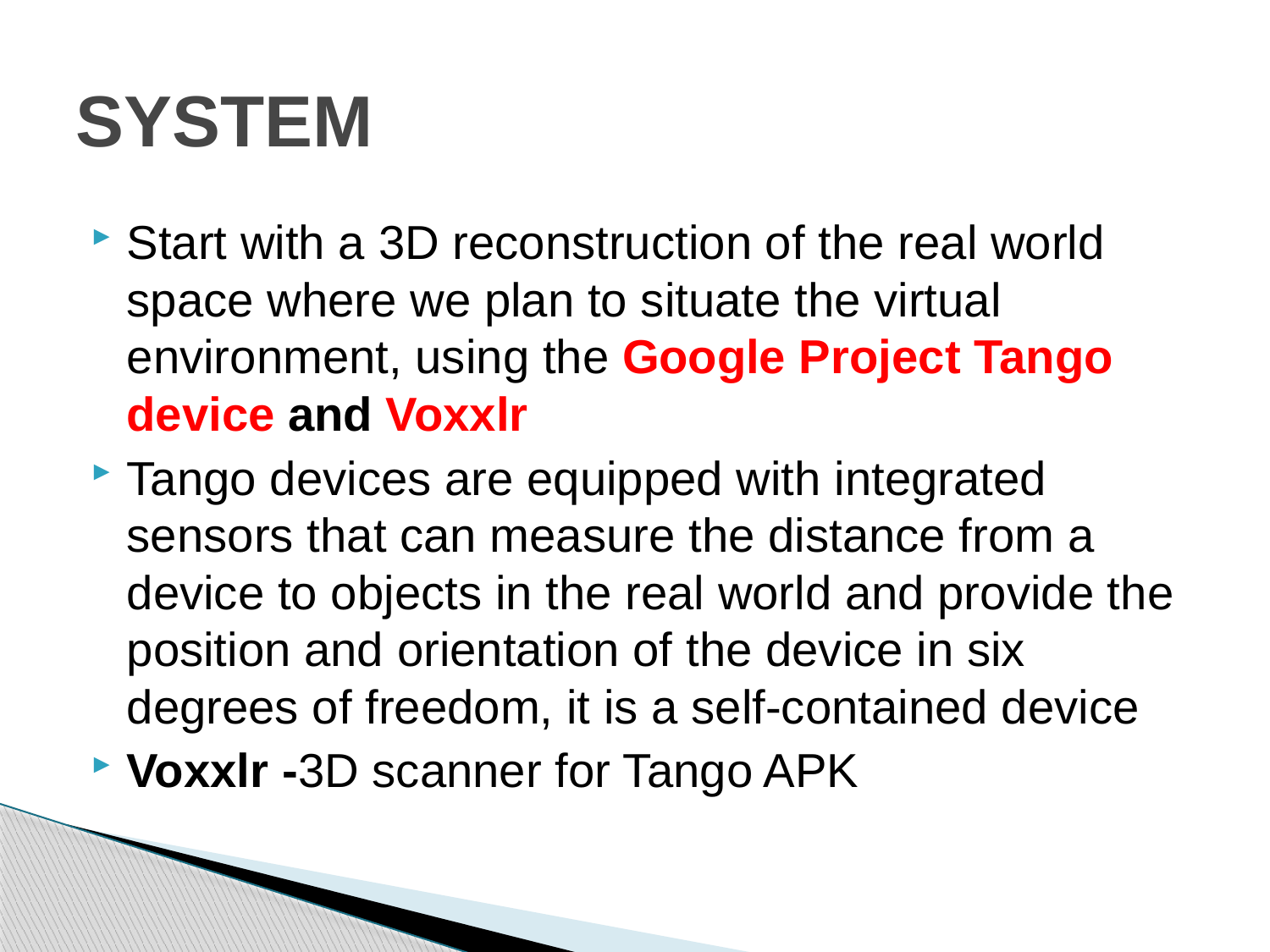

# SYSTEM
Start with a 3D reconstruction of the real world space where we plan to situate the virtual environment, using the Google Project Tango device and Voxxlr
Tango devices are equipped with integrated sensors that can measure the distance from a device to objects in the real world and provide the position and orientation of the device in six degrees of freedom, it is a self-contained device
Voxxlr -3D scanner for Tango APK